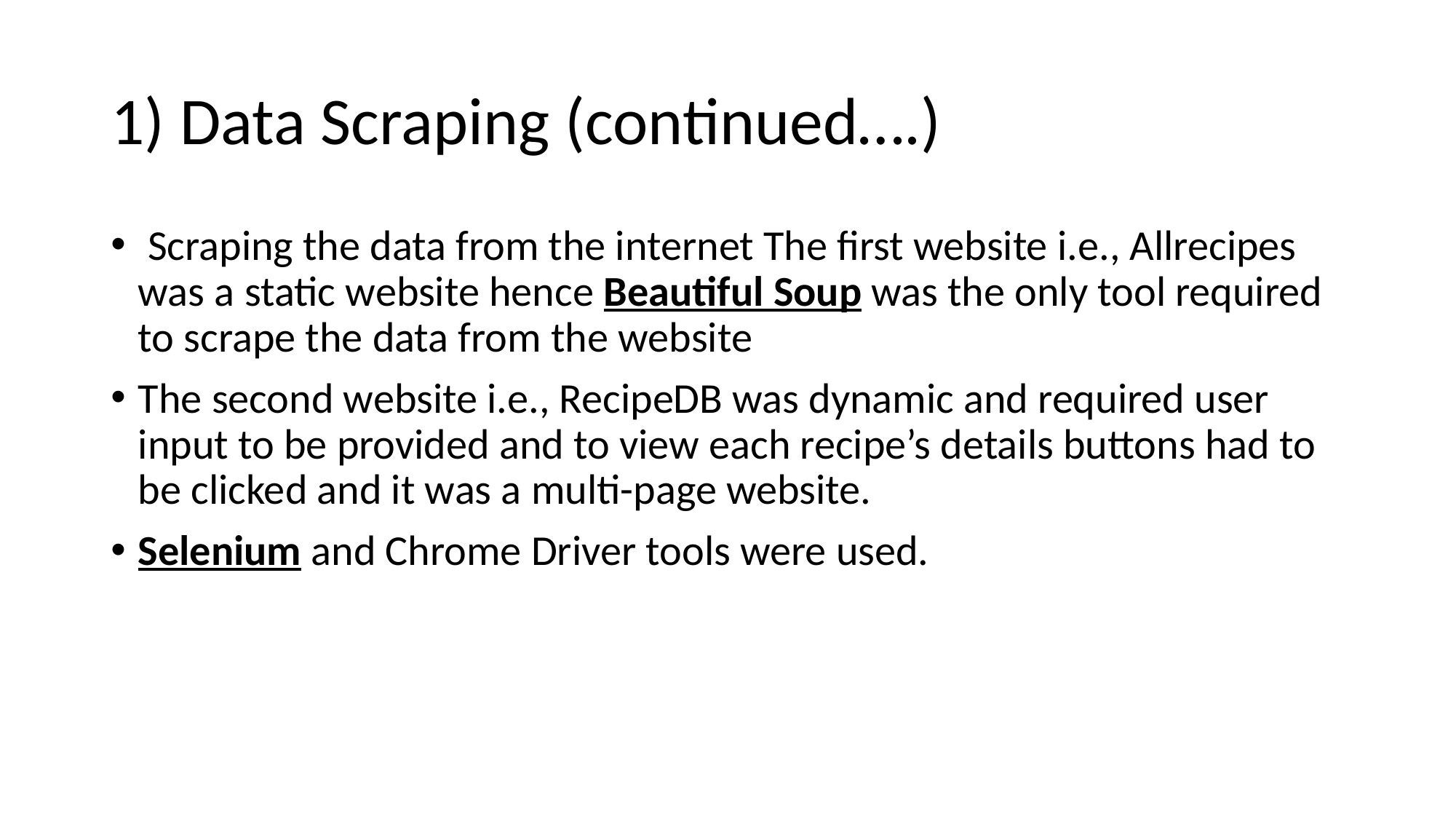

# 1) Data Scraping (continued….)
 Scraping the data from the internet The first website i.e., Allrecipes was a static website hence Beautiful Soup was the only tool required to scrape the data from the website
The second website i.e., RecipeDB was dynamic and required user input to be provided and to view each recipe’s details buttons had to be clicked and it was a multi-page website.
Selenium and Chrome Driver tools were used.